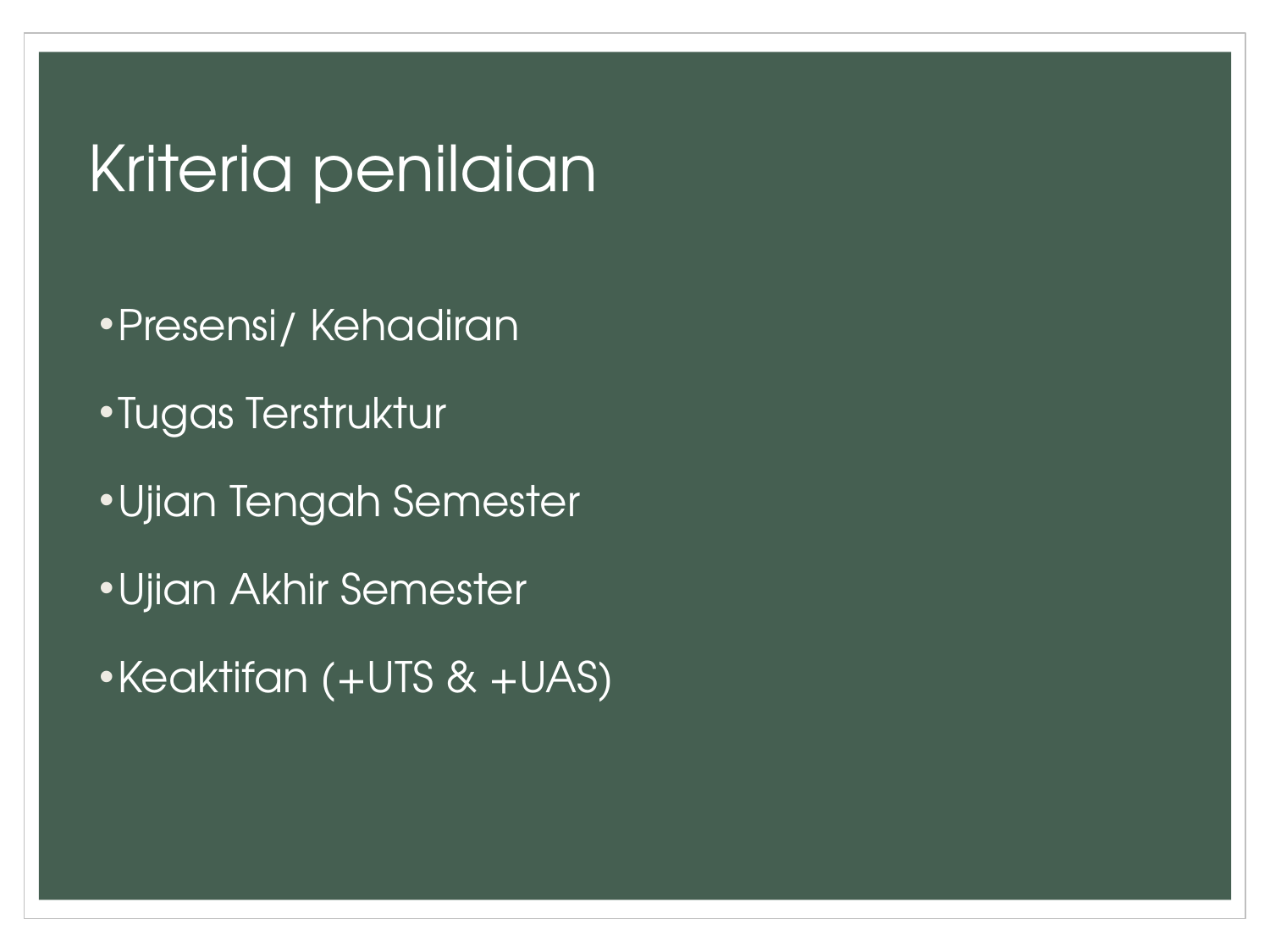

# Kriteria penilaian
Presensi/ Kehadiran
Tugas Terstruktur
Ujian Tengah Semester
Ujian Akhir Semester
Keaktifan (+UTS & +UAS)